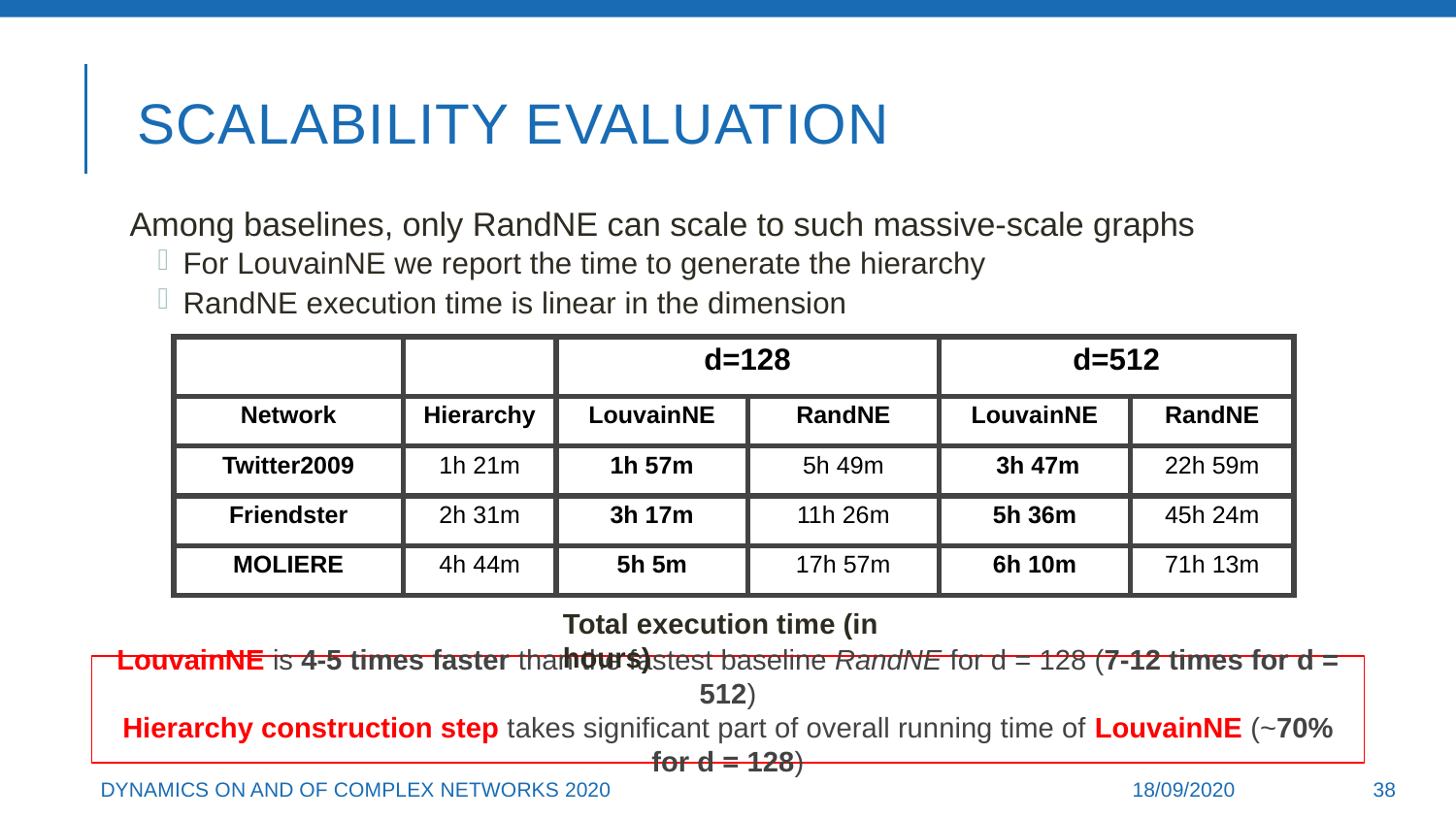

# Scalability evaluation
Among baselines, only RandNE can scale to such massive-scale graphs
For LouvainNE we report the time to generate the hierarchy
RandNE execution time is linear in the dimension

|  |  | d=128 |  | d=512 |  |
| --- | --- | --- | --- | --- | --- |
| Network | Hierarchy | LouvainNE | RandNE | LouvainNE | RandNE |
| Twitter2009 | 1h 21m | 1h 57m | 5h 49m | 3h 47m | 22h 59m |
| Friendster | 2h 31m | 3h 17m | 11h 26m | 5h 36m | 45h 24m |
| MOLIERE | 4h 44m | 5h 5m | 17h 57m | 6h 10m | 71h 13m |
Total execution time (in hours)
LouvainNE is 4-5 times faster than the fastest baseline RandNE for d = 128 (7-12 times for d = 512)
Hierarchy construction step takes significant part of overall running time of LouvainNE (~70% for d = 128)
Dynamics On and Of Complex Networks 2020
18/09/2020
38